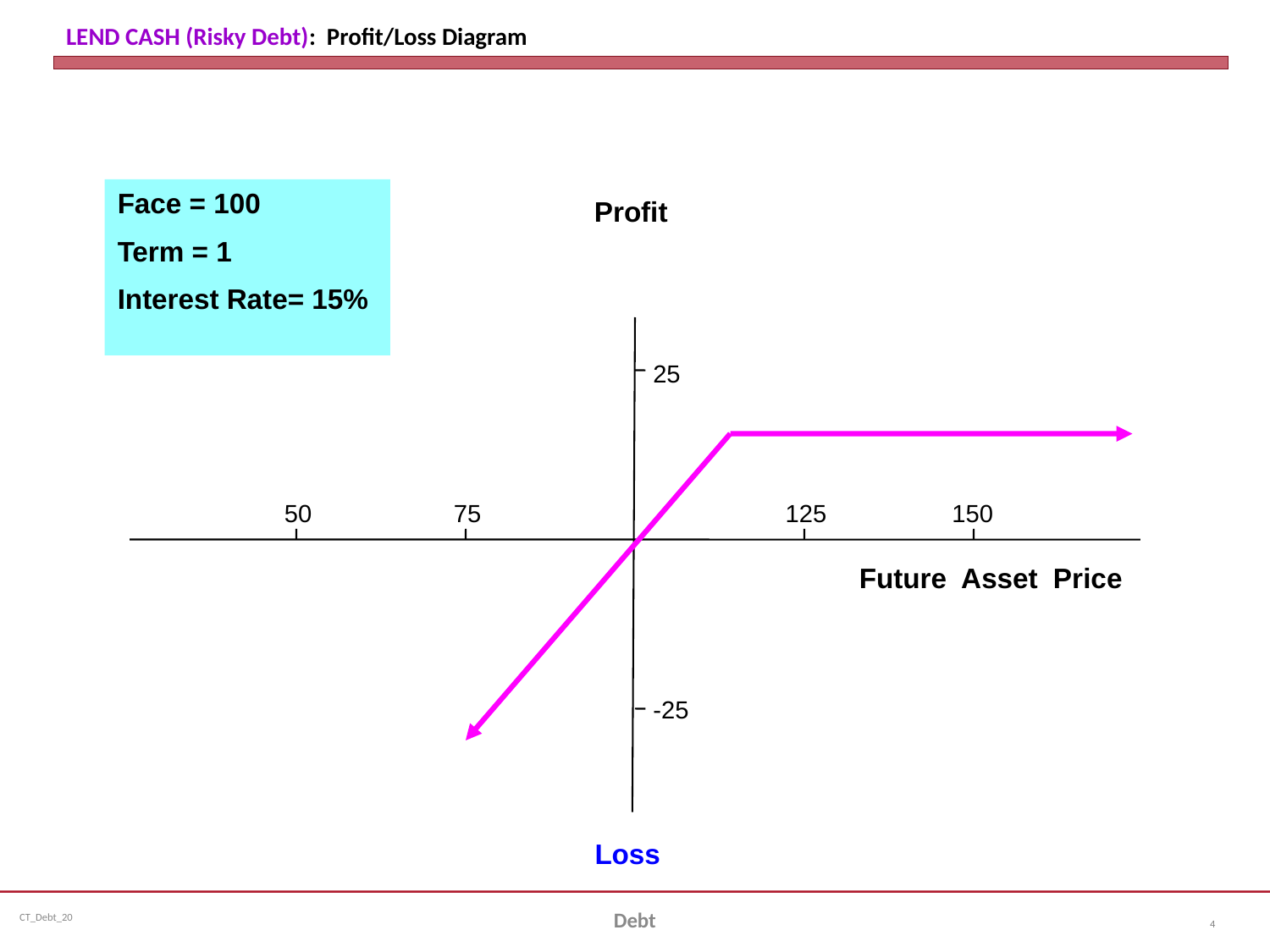

# LEND CASH (Risky Debt):  Profit/Loss Diagram
Face = 100
Term = 1
Interest Rate= 15%
Profit

25

 50
 75
125
150

Future  Asset  Price
-25

Loss
Debt
4